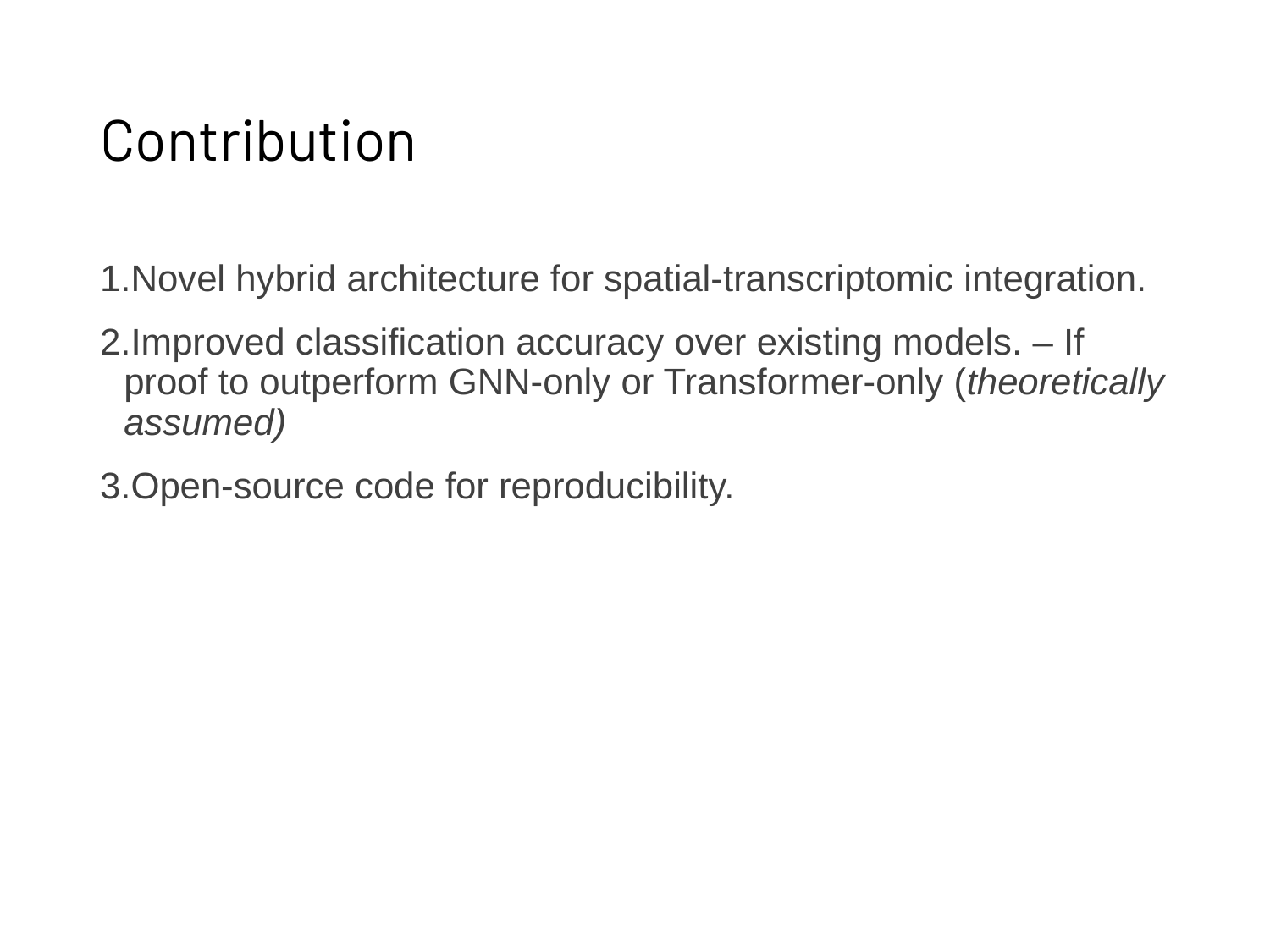

# Contribution
Novel hybrid architecture for spatial-transcriptomic integration.
Improved classification accuracy over existing models. – If proof to outperform GNN-only or Transformer-only (theoretically assumed)
Open-source code for reproducibility.